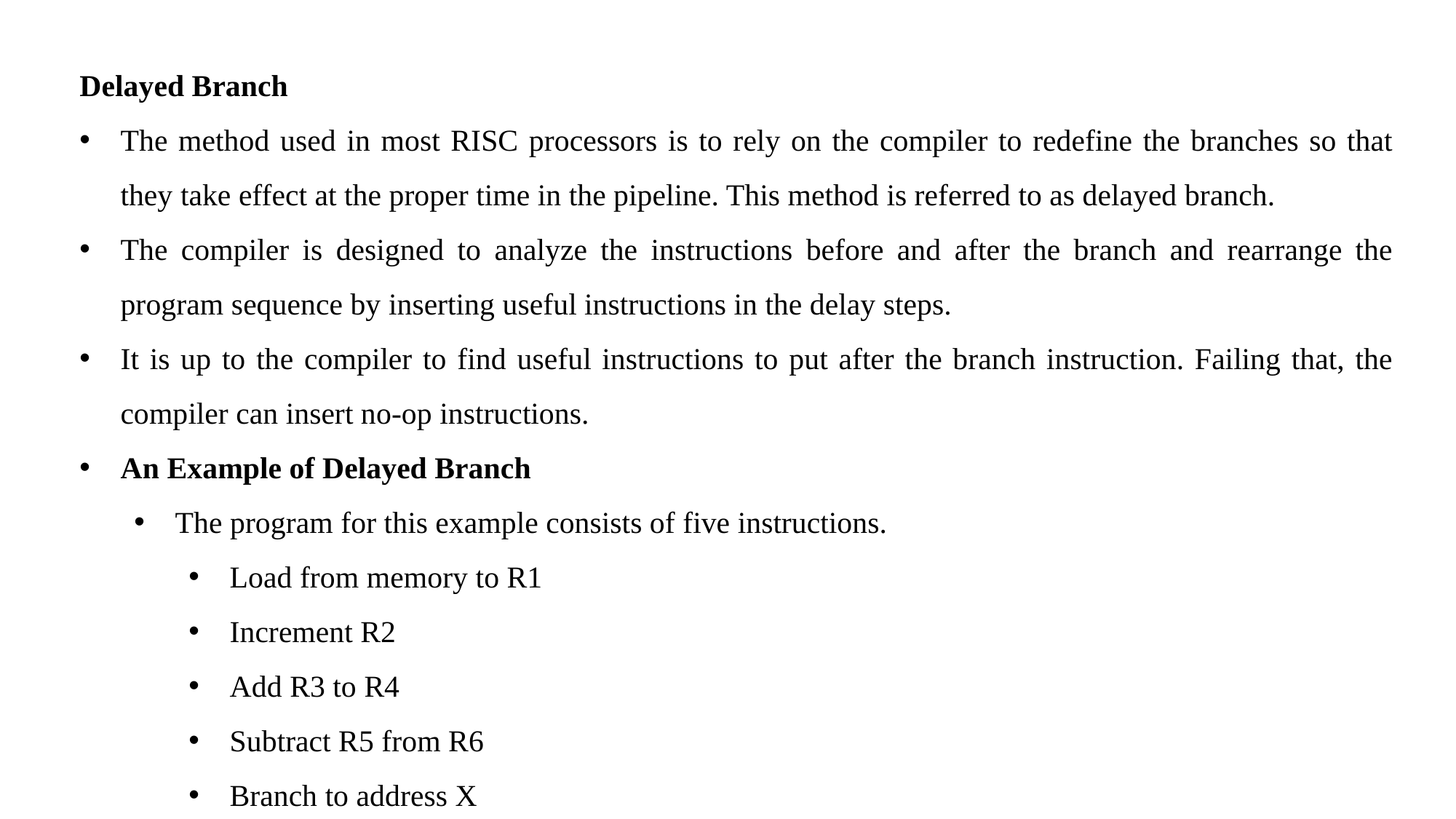

Delayed Branch
The method used in most RISC processors is to rely on the compiler to redefine the branches so that they take effect at the proper time in the pipeline. This method is referred to as delayed branch.
The compiler is designed to analyze the instructions before and after the branch and rearrange the program sequence by inserting useful instructions in the delay steps.
It is up to the compiler to find useful instructions to put after the branch instruction. Failing that, the compiler can insert no-op instructions.
An Example of Delayed Branch
The program for this example consists of five instructions.
Load from memory to R1
Increment R2
Add R3 to R4
Subtract R5 from R6
Branch to address X